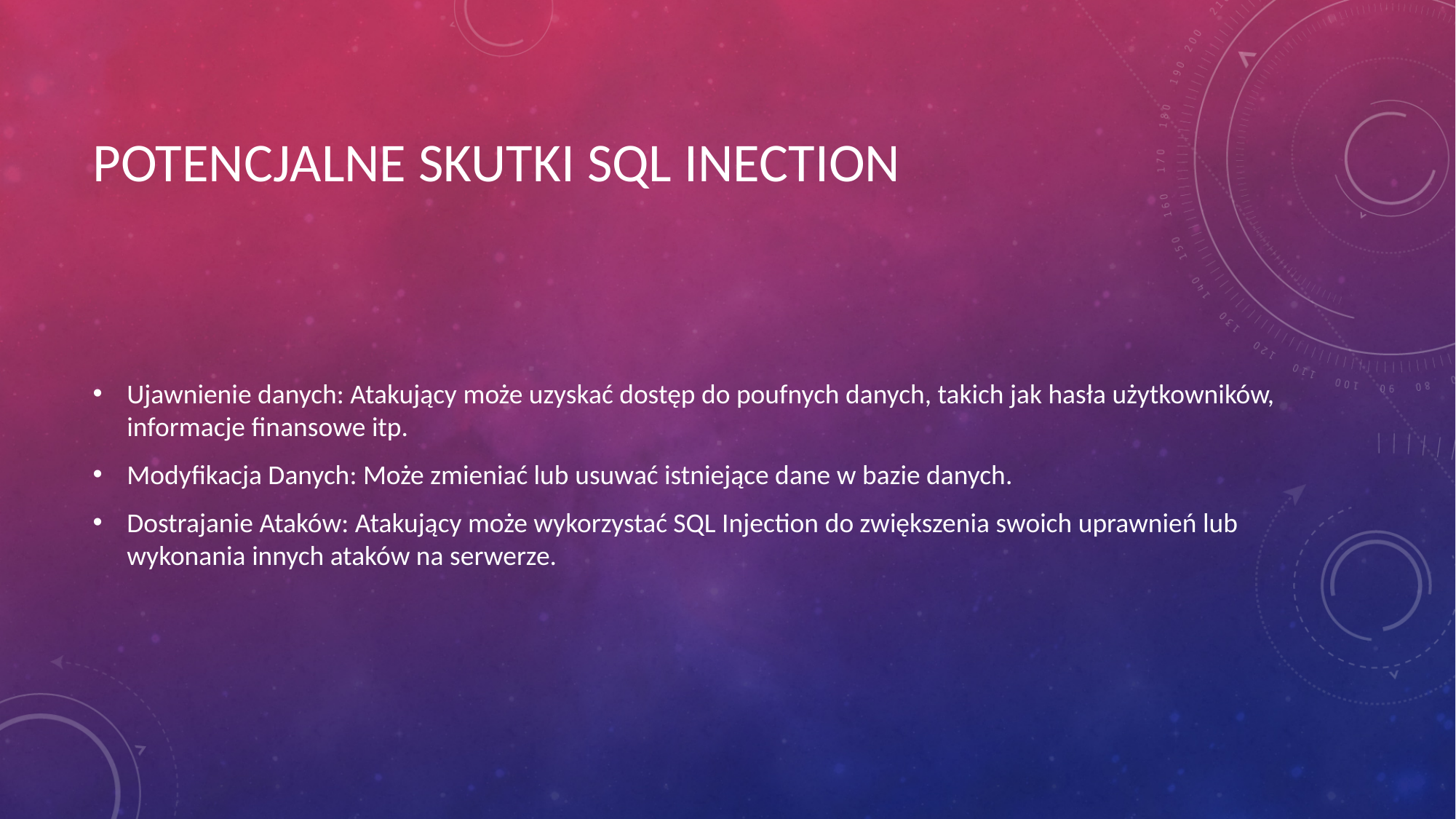

# Potencjalne skutki sql inection
Ujawnienie danych: Atakujący może uzyskać dostęp do poufnych danych, takich jak hasła użytkowników, informacje finansowe itp.
Modyfikacja Danych: Może zmieniać lub usuwać istniejące dane w bazie danych.
Dostrajanie Ataków: Atakujący może wykorzystać SQL Injection do zwiększenia swoich uprawnień lub wykonania innych ataków na serwerze.